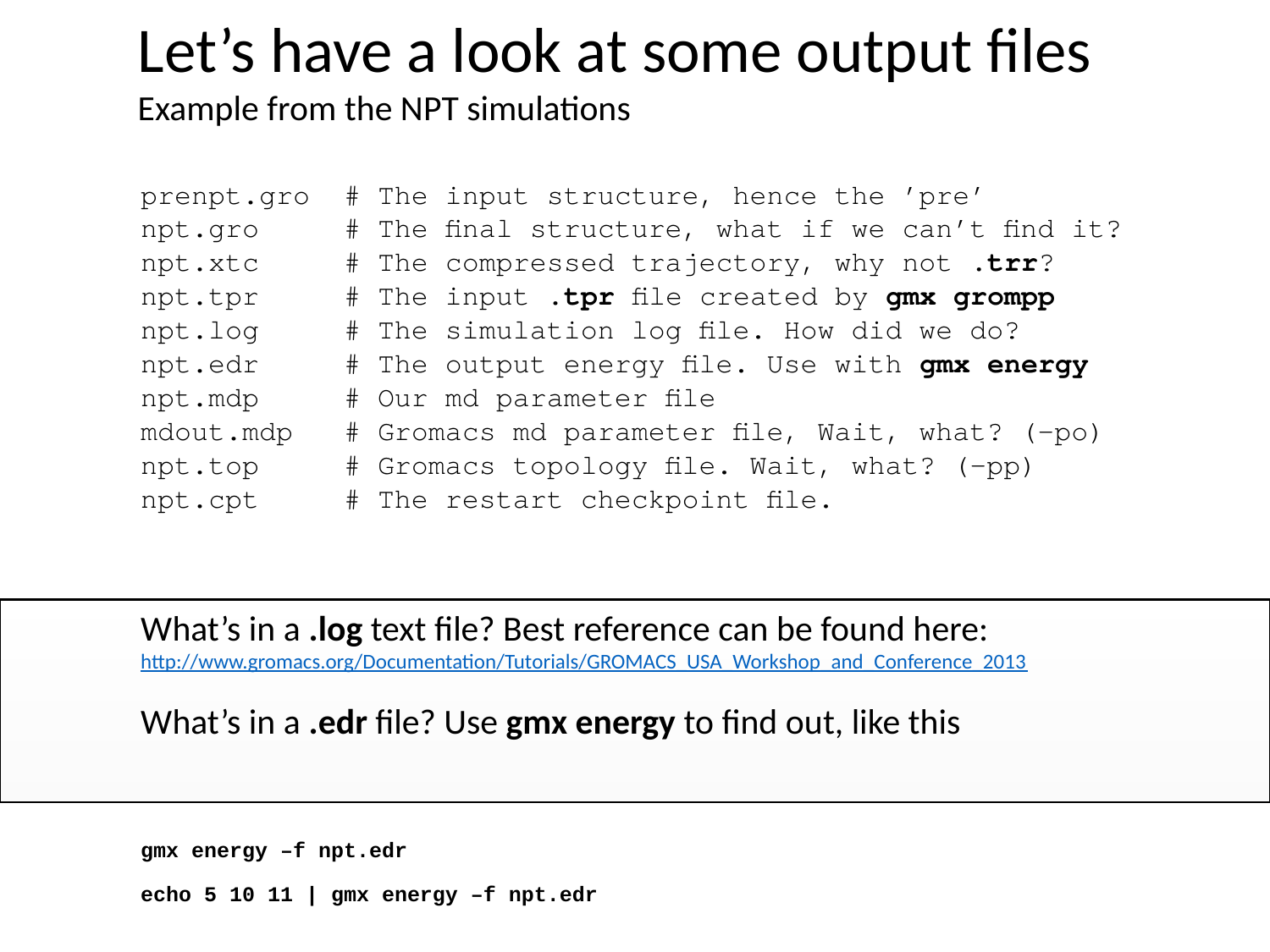

Let’s have a look at some output files
Example from the NPT simulations
prenpt.gro  # The input structure, hence the ’pre’
npt.gro     # The final structure, what if we can’t find it?
npt.xtc     # The compressed trajectory, why not .trr?
npt.tpr     # The input .tpr file created by gmx grompp
npt.log     # The simulation log file. How did we do?
npt.edr     # The output energy file. Use with gmx energy
npt.mdp     # Our md parameter file
mdout.mdp   # Gromacs md parameter file, Wait, what? (-po)
npt.top     # Gromacs topology file. Wait, what? (-pp)
npt.cpt     # The restart checkpoint file.
What’s in a .log text file? Best reference can be found here:
http://www.gromacs.org/Documentation/Tutorials/GROMACS_USA_Workshop_and_Conference_2013

What’s in a .edr file? Use gmx energy to find out, like this

gmx energy –f npt.edr

echo 5 10 11 | gmx energy –f npt.edr